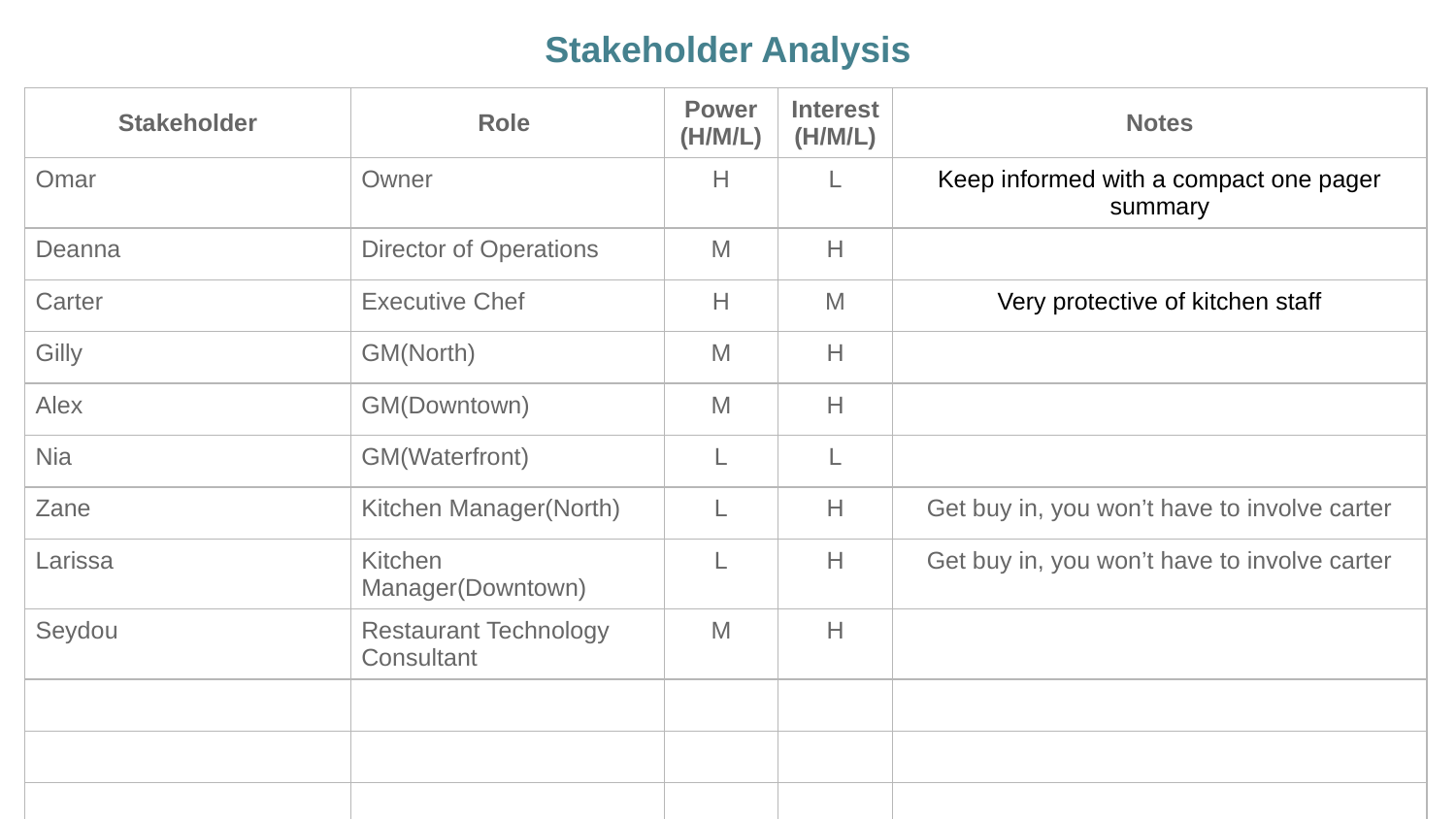

Stakeholder Analysis
| Stakeholder | Role | Power (H/M/L) | Interest (H/M/L) | Notes |
| --- | --- | --- | --- | --- |
| Omar | Owner | H | L | Keep informed with a compact one pager summary |
| Deanna | Director of Operations | M | H |  |
| Carter | Executive Chef | H | M | Very protective of kitchen staff |
| Gilly | GM(North) | M | H |  |
| Alex | GM(Downtown) | M | H |  |
| Nia | GM(Waterfront) | L | L |  |
| Zane | Kitchen Manager(North) | L | H | Get buy in, you won’t have to involve carter |
| Larissa | Kitchen Manager(Downtown) | L | H | Get buy in, you won’t have to involve carter |
| Seydou | Restaurant Technology Consultant | M | H |  |
|  |  |  |  |  |
|  |  |  |  |  |
|  |  |  |  |  |